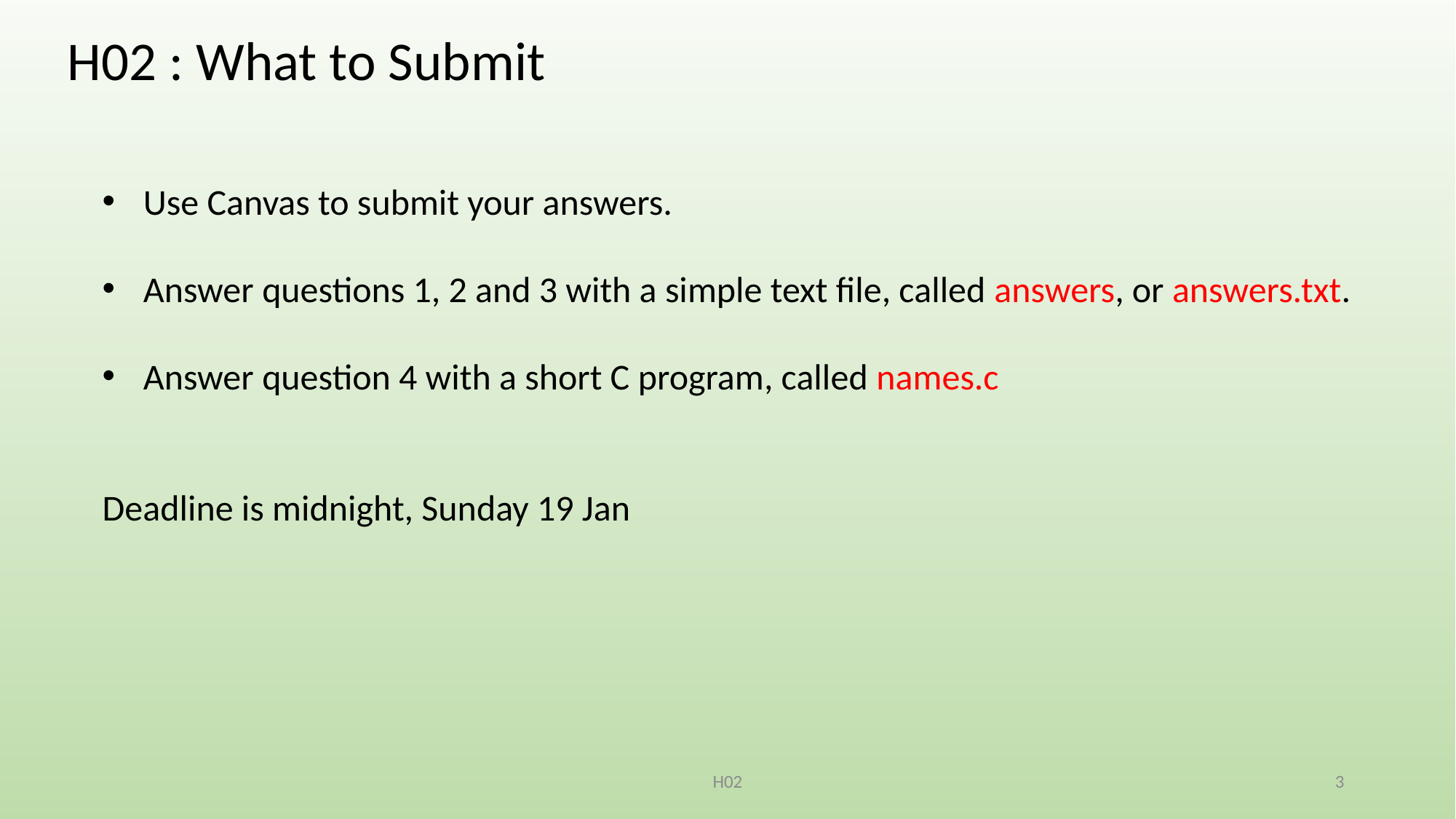

H02 : What to Submit
Use Canvas to submit your answers.

Answer questions 1, 2 and 3 with a simple text file, called answers, or answers.txt.

Answer question 4 with a short C program, called names.c

Deadline is midnight, Sunday 19 Jan

H02
3